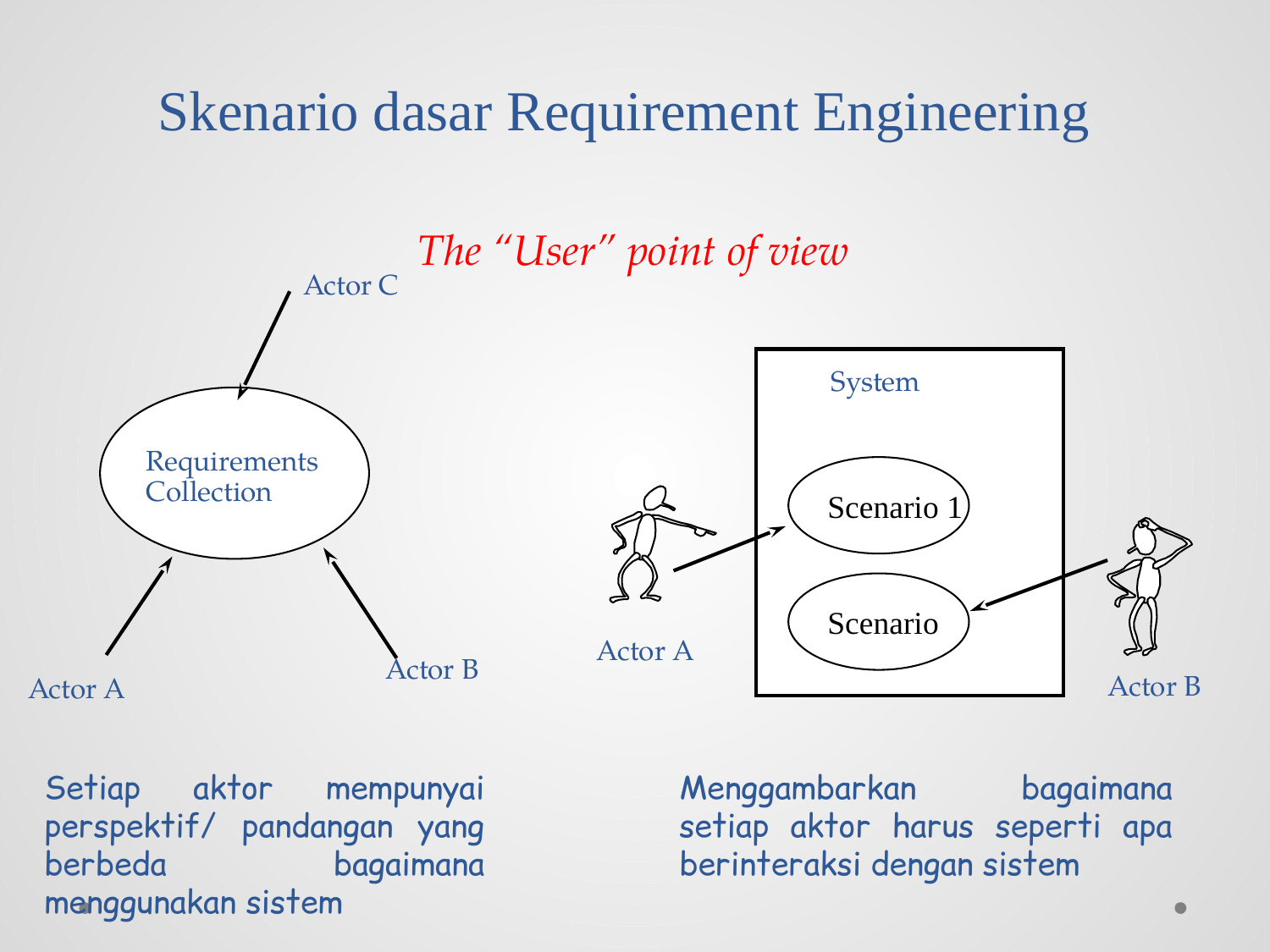

# Skenario dasar Requirement Engineering
The “User” point of view
Actor C

Requirements
Collection

Actor B
Actor A

Setiap aktor mempunyai perspektif/ pandangan yang berbeda bagaimana menggunakan sistem

System
Scenario 1

Scenario
Actor A
Actor B

Menggambarkan bagaimana setiap aktor harus seperti apa berinteraksi dengan sistem